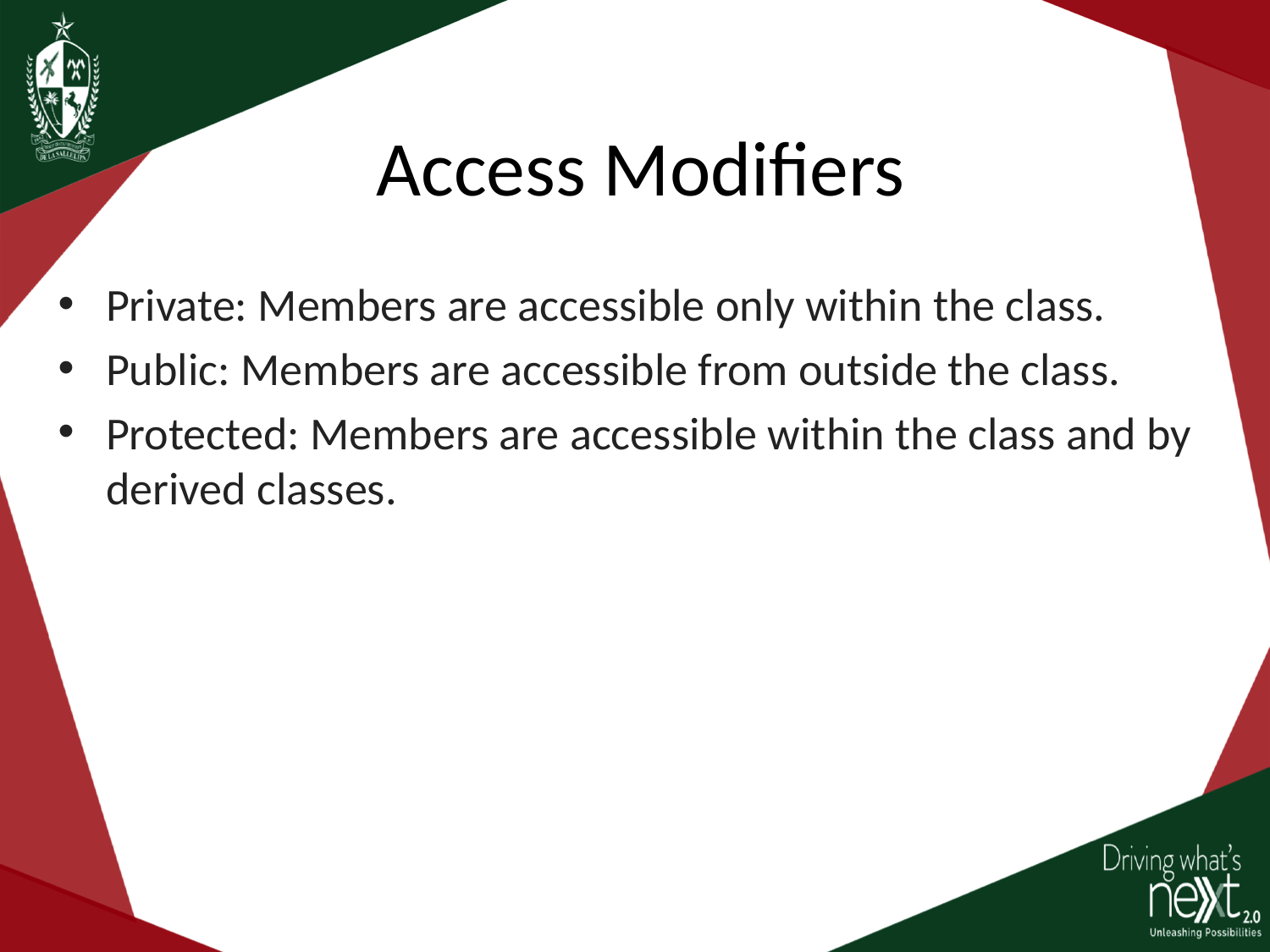

# Access Modifiers
Private: Members are accessible only within the class.
Public: Members are accessible from outside the class.
Protected: Members are accessible within the class and by derived classes.